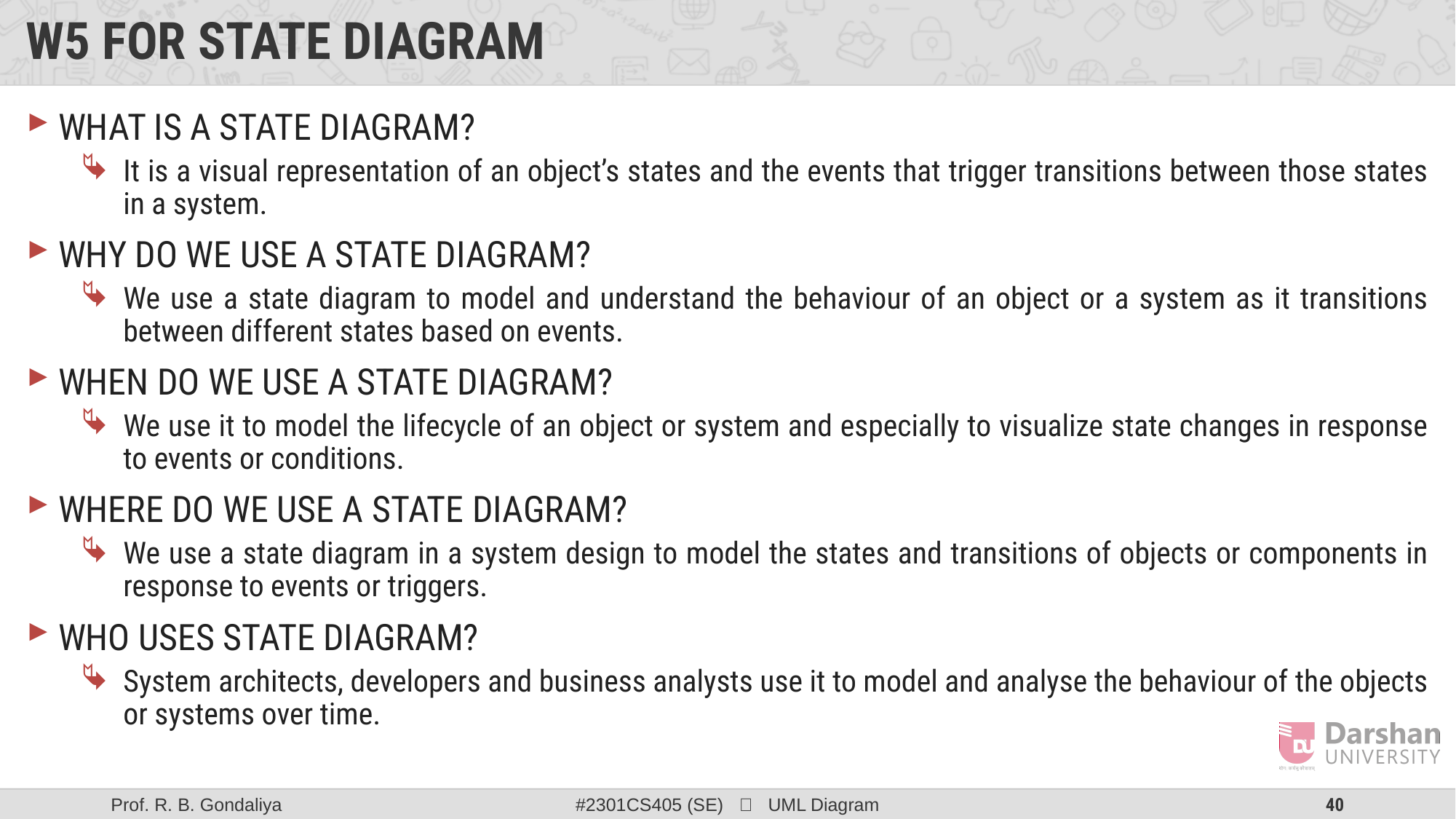

# W5 FOR STATE DIAGRAM
WHAT IS A STATE DIAGRAM?
It is a visual representation of an object’s states and the events that trigger transitions between those states in a system.
WHY DO WE USE A STATE DIAGRAM?
We use a state diagram to model and understand the behaviour of an object or a system as it transitions between different states based on events.
WHEN DO WE USE A STATE DIAGRAM?
We use it to model the lifecycle of an object or system and especially to visualize state changes in response to events or conditions.
WHERE DO WE USE A STATE DIAGRAM?
We use a state diagram in a system design to model the states and transitions of objects or components in response to events or triggers.
WHO USES STATE DIAGRAM?
System architects, developers and business analysts use it to model and analyse the behaviour of the objects or systems over time.